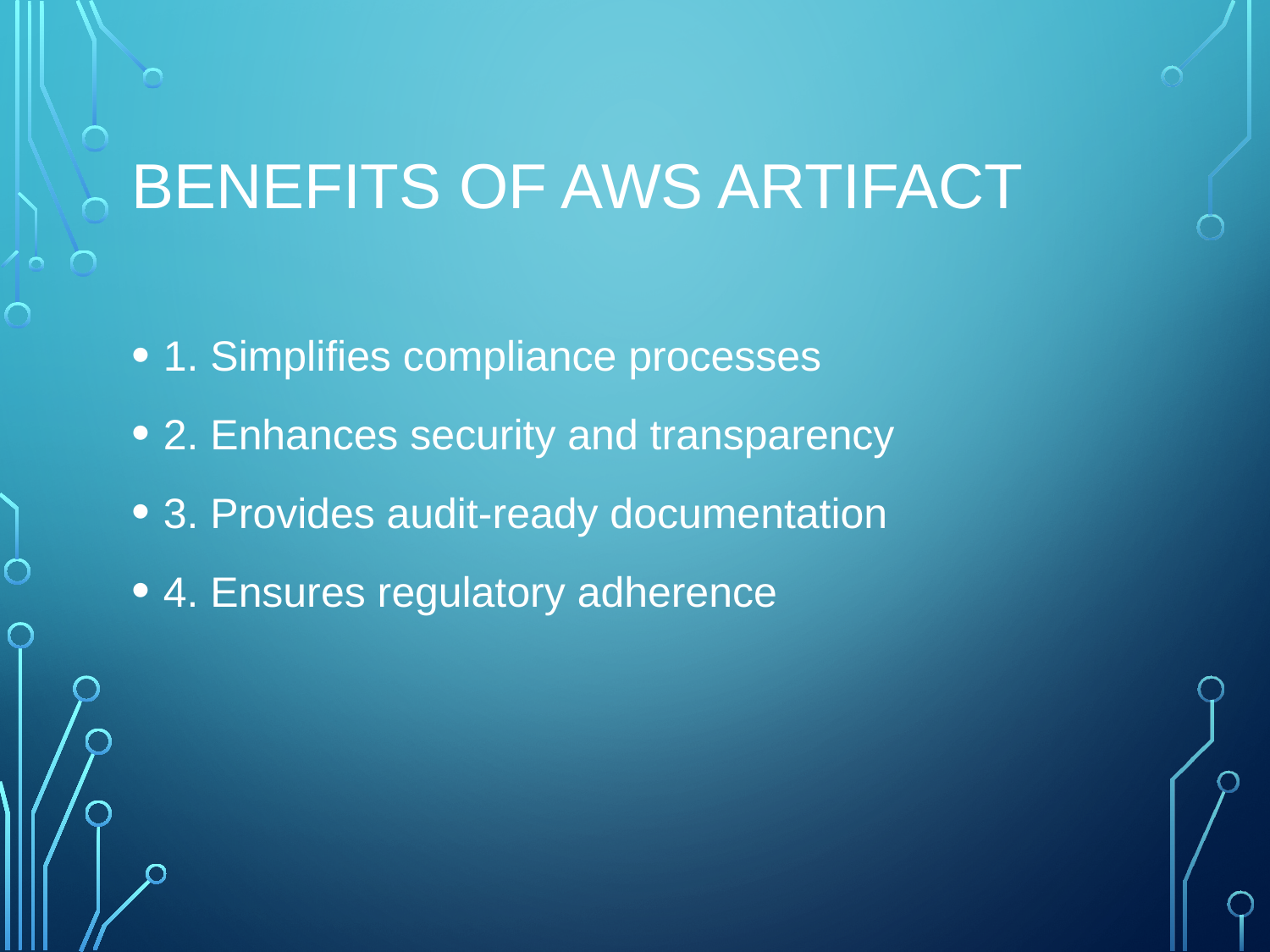

# Benefits of AWS Artifact
1. Simplifies compliance processes
2. Enhances security and transparency
3. Provides audit-ready documentation
4. Ensures regulatory adherence